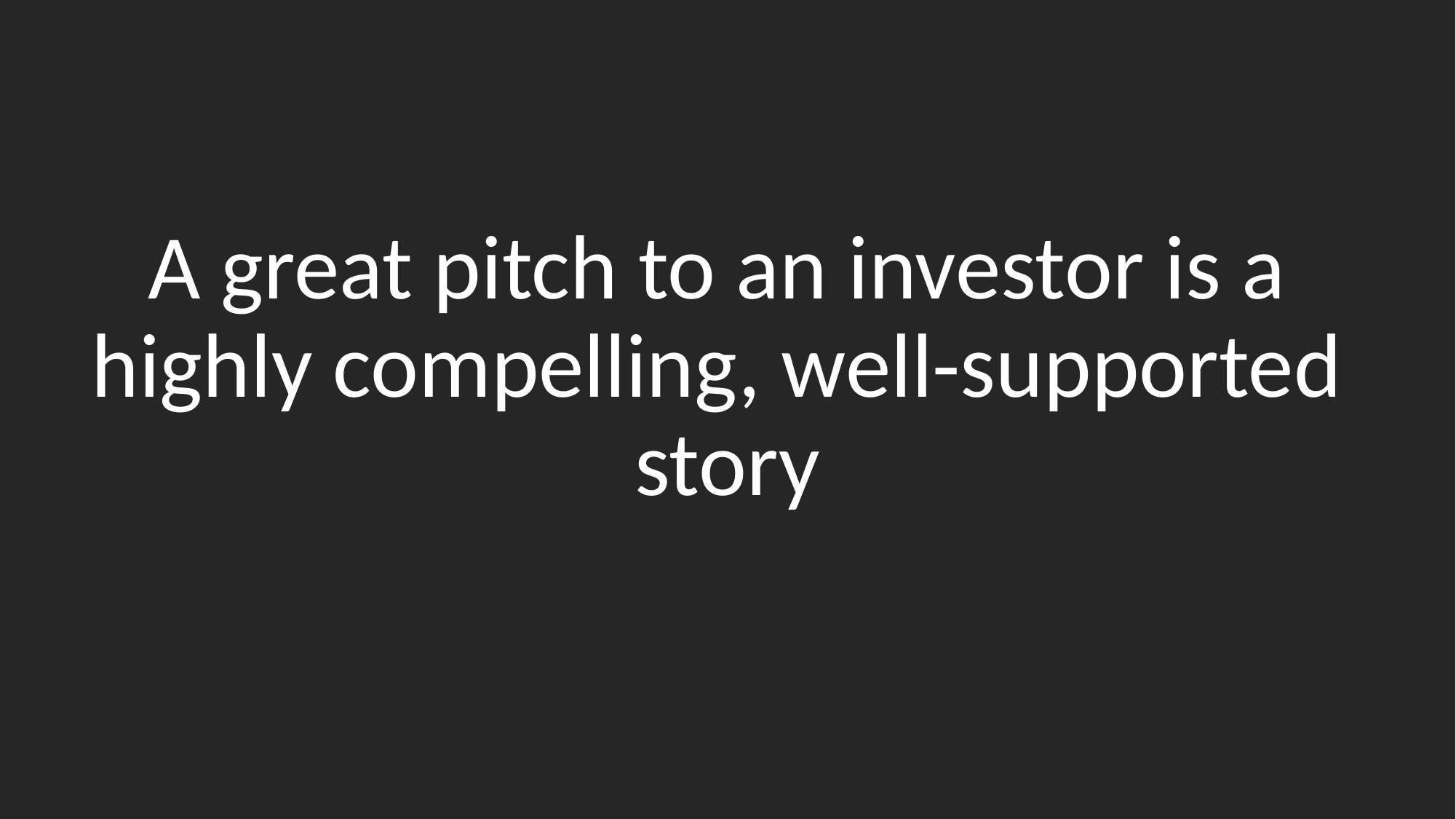

# A great pitch to an investor is a highly compelling, well-supported story